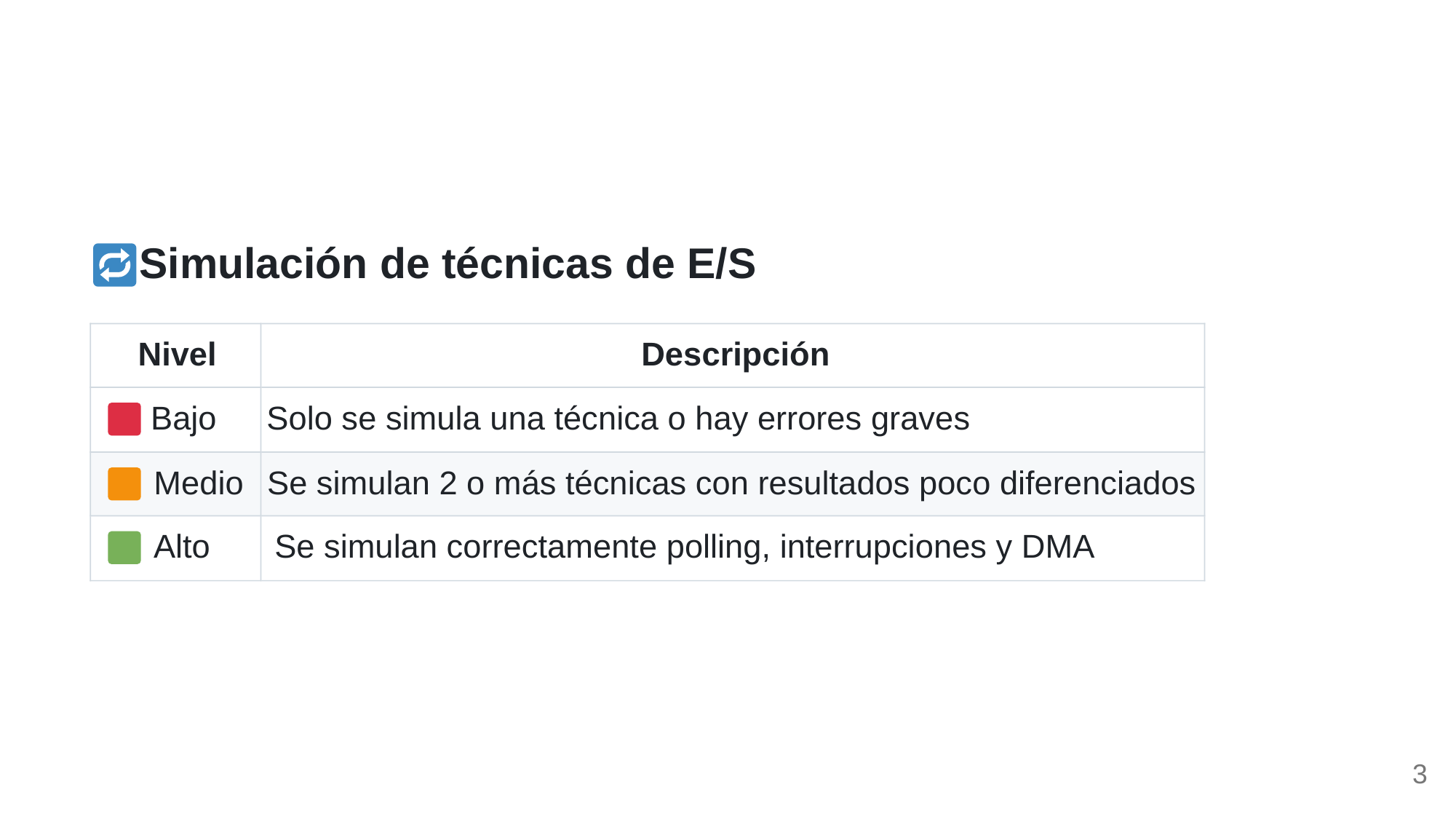

Simulación de técnicas de E/S

Nivel
Descripción

 Bajo
Solo se simula una técnica o hay errores graves

 Medio
Se simulan 2 o más técnicas con resultados poco diferenciados

 Alto
Se simulan correctamente polling, interrupciones y DMA

3